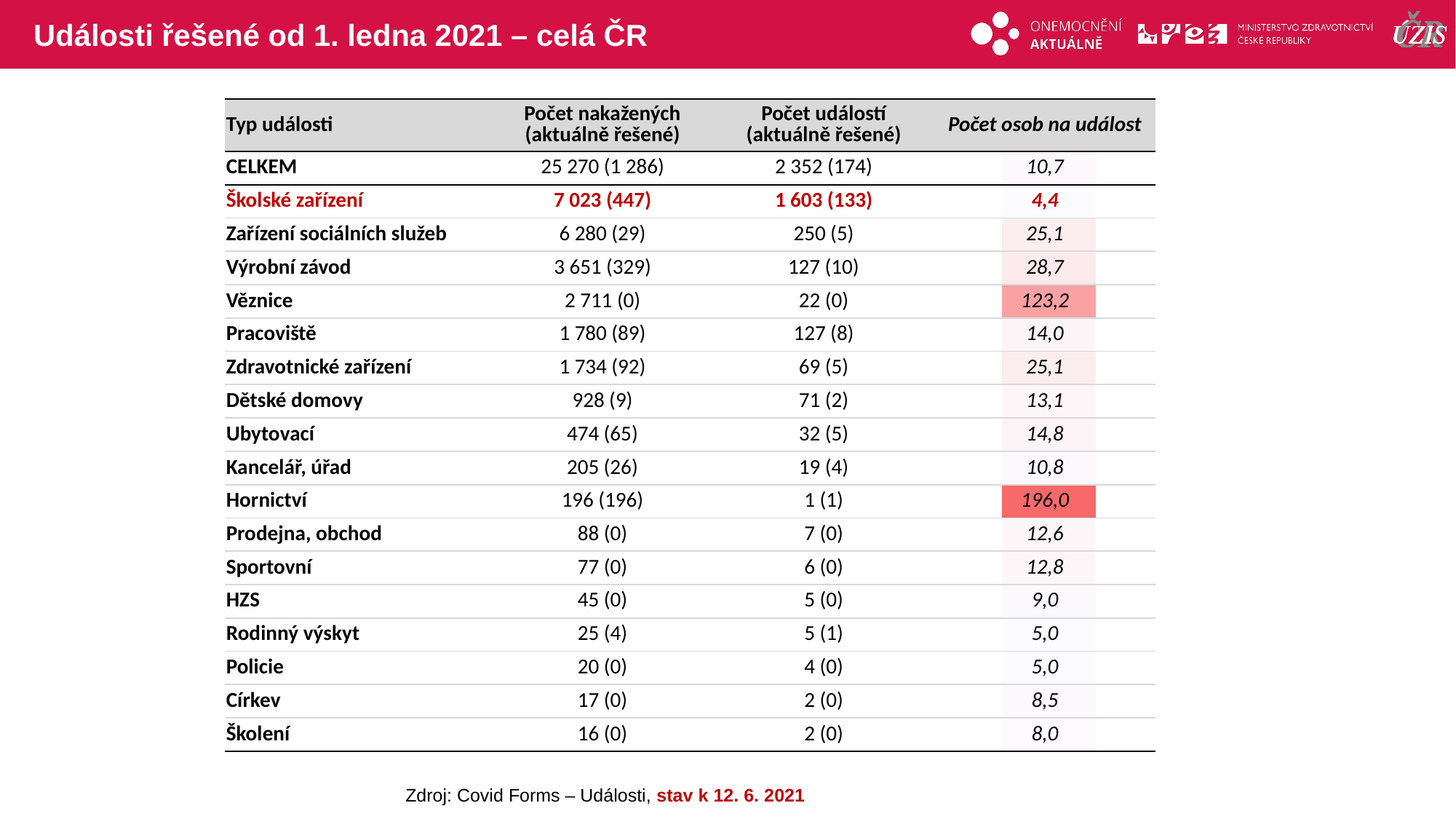

# Události řešené od 1. ledna 2021 – celá ČR
| Typ události | Počet nakažených (aktuálně řešené) | Počet událostí (aktuálně řešené) | Počet osob na událost |
| --- | --- | --- | --- |
| CELKEM | 25 270 (1 286) | 2 352 (174) | 10,7 |
| Školské zařízení | 7 023 (447) | 1 603 (133) | 4,4 |
| Zařízení sociálních služeb | 6 280 (29) | 250 (5) | 25,1 |
| Výrobní závod | 3 651 (329) | 127 (10) | 28,7 |
| Věznice | 2 711 (0) | 22 (0) | 123,2 |
| Pracoviště | 1 780 (89) | 127 (8) | 14,0 |
| Zdravotnické zařízení | 1 734 (92) | 69 (5) | 25,1 |
| Dětské domovy | 928 (9) | 71 (2) | 13,1 |
| Ubytovací | 474 (65) | 32 (5) | 14,8 |
| Kancelář, úřad | 205 (26) | 19 (4) | 10,8 |
| Hornictví | 196 (196) | 1 (1) | 196,0 |
| Prodejna, obchod | 88 (0) | 7 (0) | 12,6 |
| Sportovní | 77 (0) | 6 (0) | 12,8 |
| HZS | 45 (0) | 5 (0) | 9,0 |
| Rodinný výskyt | 25 (4) | 5 (1) | 5,0 |
| Policie | 20 (0) | 4 (0) | 5,0 |
| Církev | 17 (0) | 2 (0) | 8,5 |
| Školení | 16 (0) | 2 (0) | 8,0 |
|  |
| --- |
|  |
|  |
|  |
|  |
|  |
|  |
|  |
|  |
|  |
|  |
|  |
|  |
|  |
|  |
|  |
|  |
|  |
Zdroj: Covid Forms – Události, stav k 12. 6. 2021